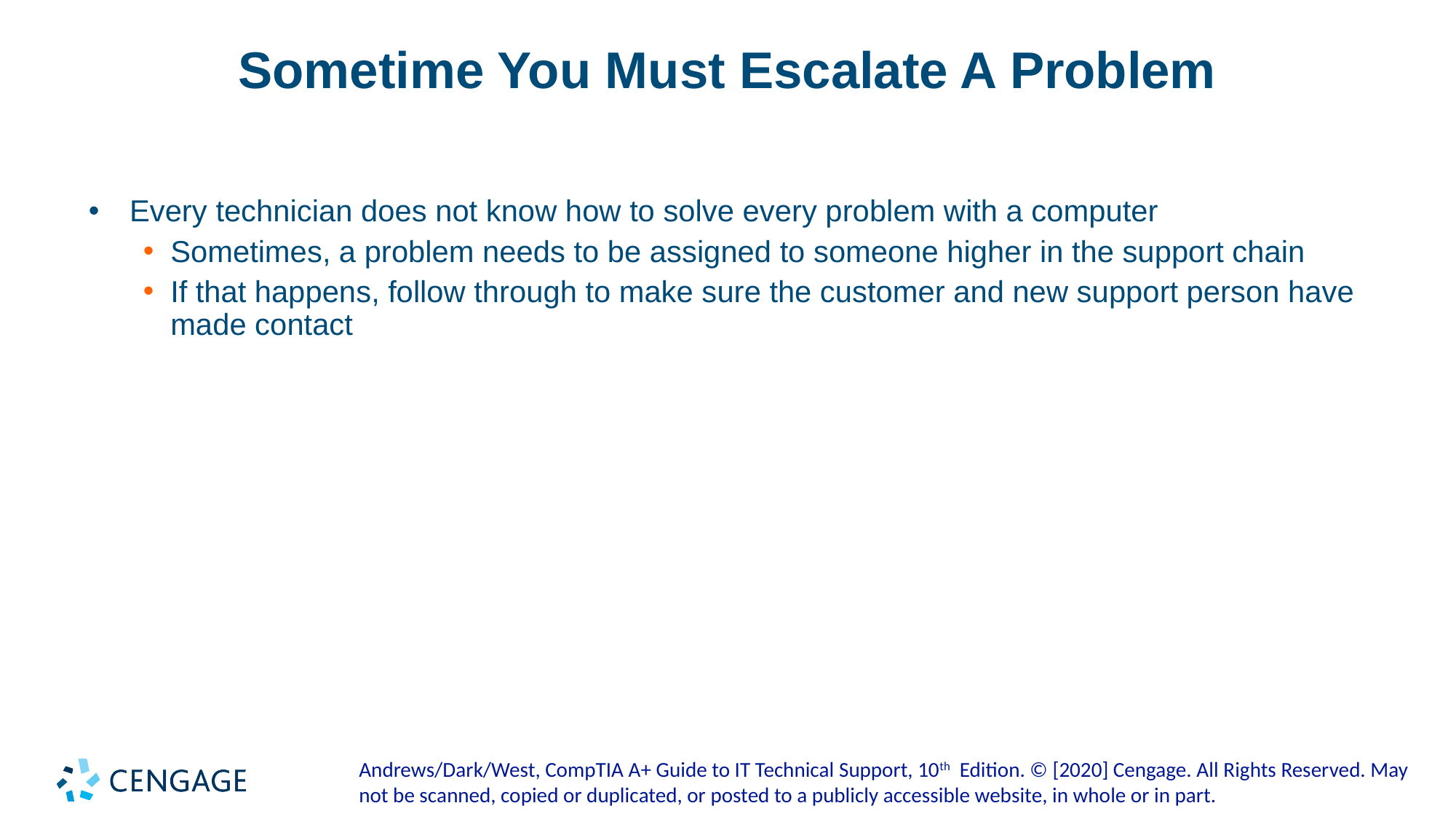

# Sometime You Must Escalate A Problem
Every technician does not know how to solve every problem with a computer
Sometimes, a problem needs to be assigned to someone higher in the support chain
If that happens, follow through to make sure the customer and new support person have made contact